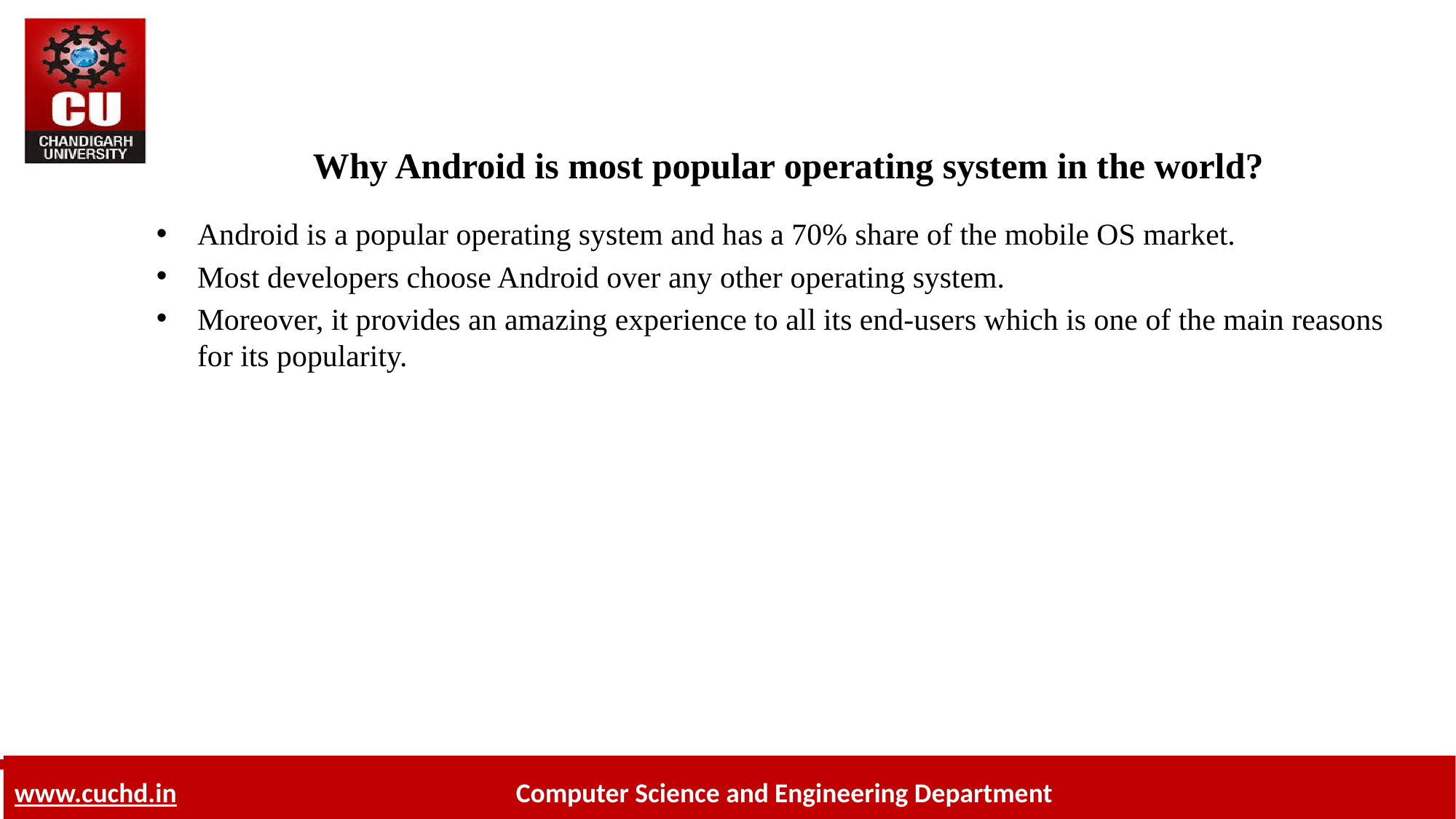

# Why Android is most popular operating system in the world?
Android is a popular operating system and has a 70% share of the mobile OS market.
Most developers choose Android over any other operating system.
Moreover, it provides an amazing experience to all its end-users which is one of the main reasons for its popularity.